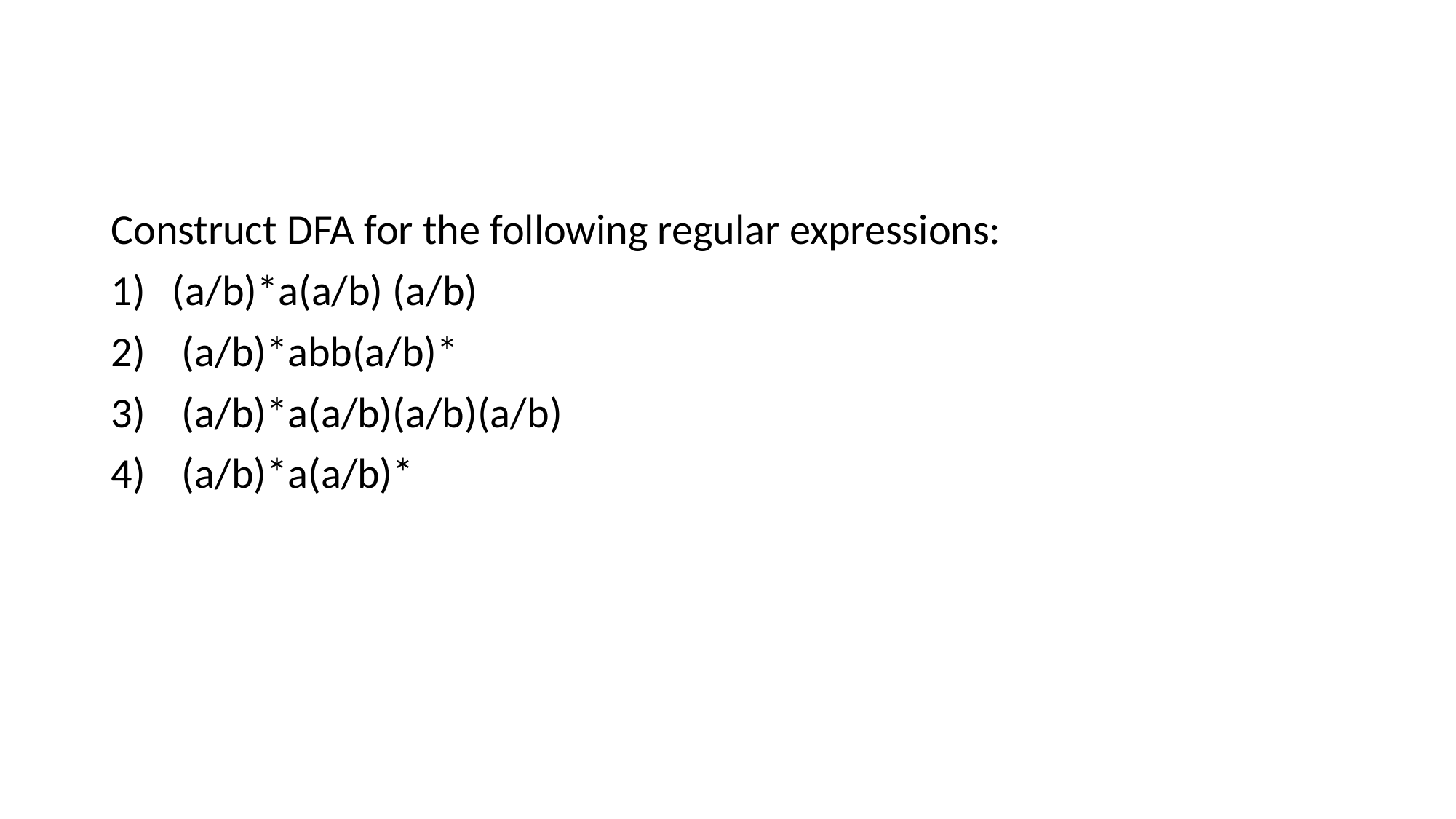

Construct DFA for the following regular expressions:
(a/b)*a(a/b) (a/b)
 (a/b)*abb(a/b)*
 (a/b)*a(a/b)(a/b)(a/b)
 (a/b)*a(a/b)*